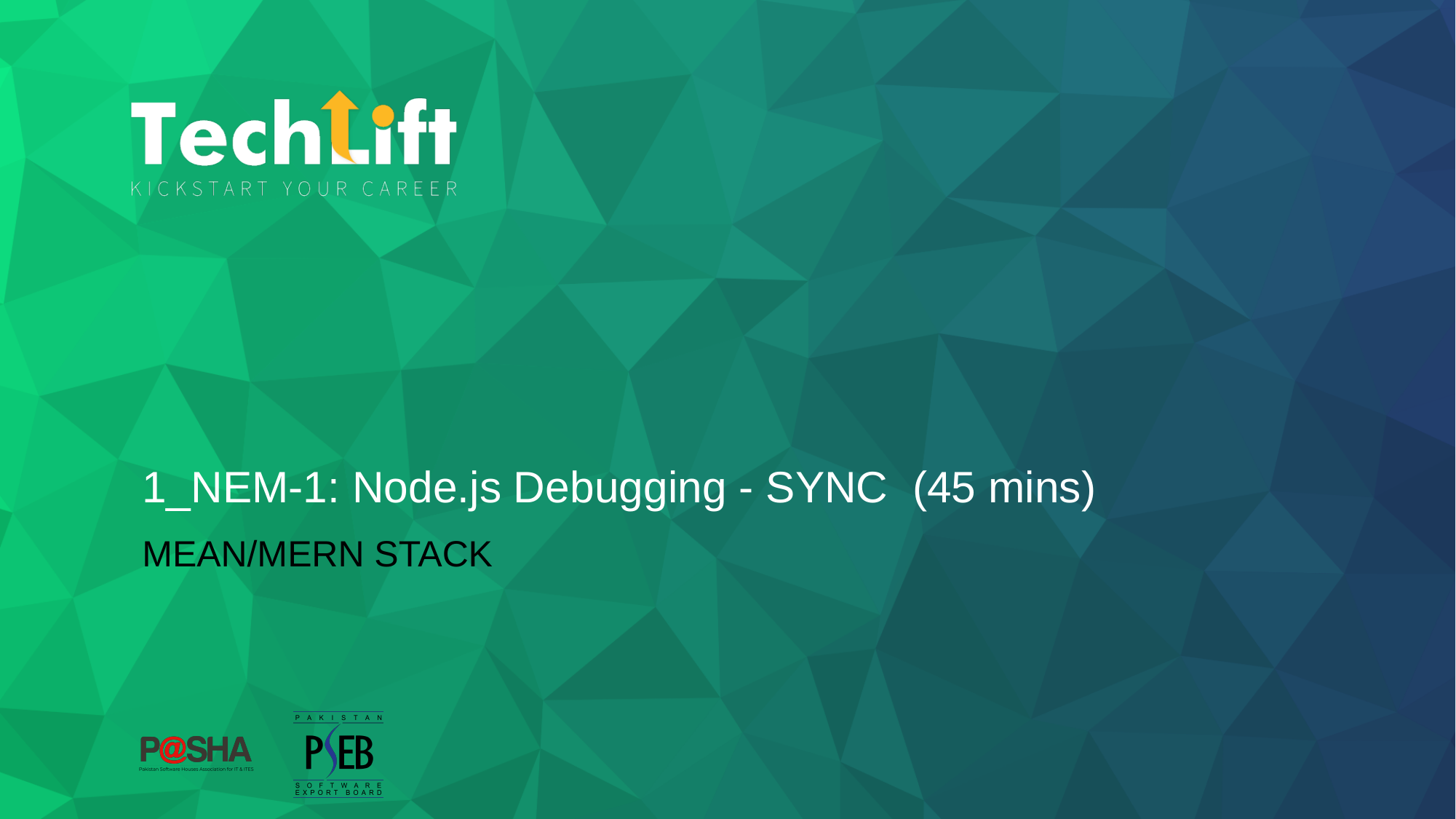

# 1_NEM-1: Node.js Debugging - SYNC  (45 mins)
MEAN/MERN STACK